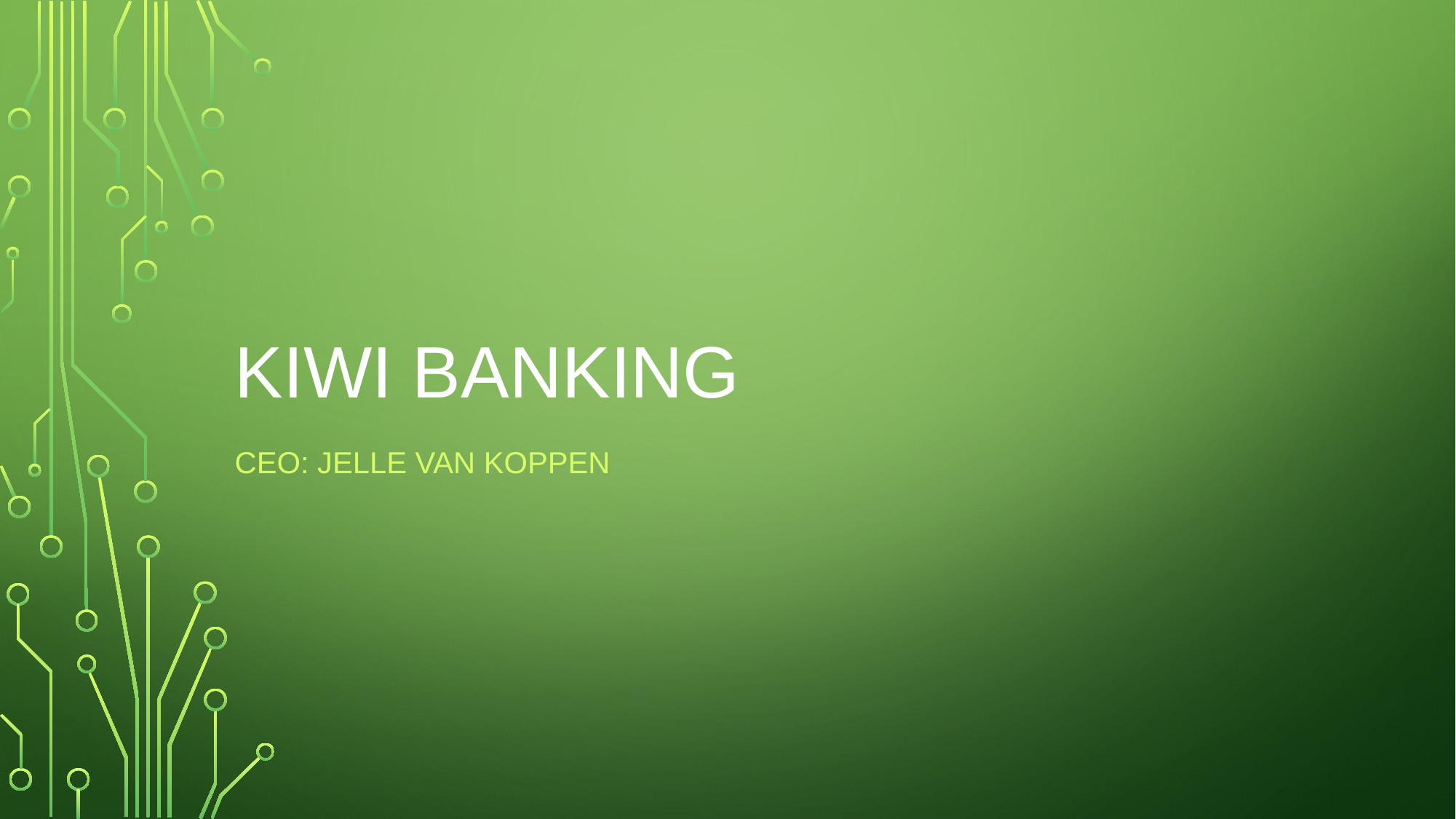

# Kiwi banking
CEO: Jelle van Koppen